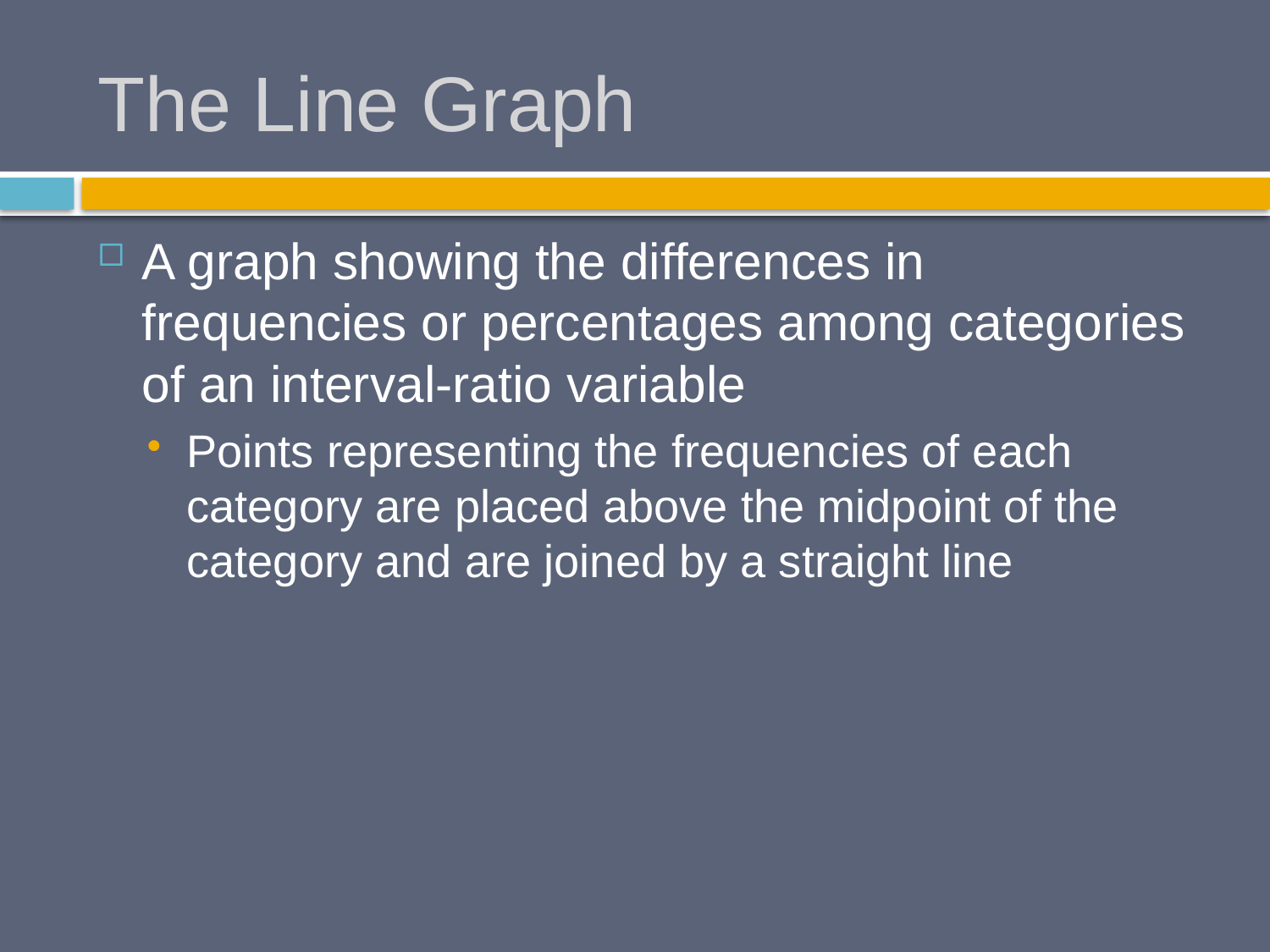

# The Line Graph
A graph showing the differences in frequencies or percentages among categories of an interval-ratio variable
Points representing the frequencies of each category are placed above the midpoint of the category and are joined by a straight line